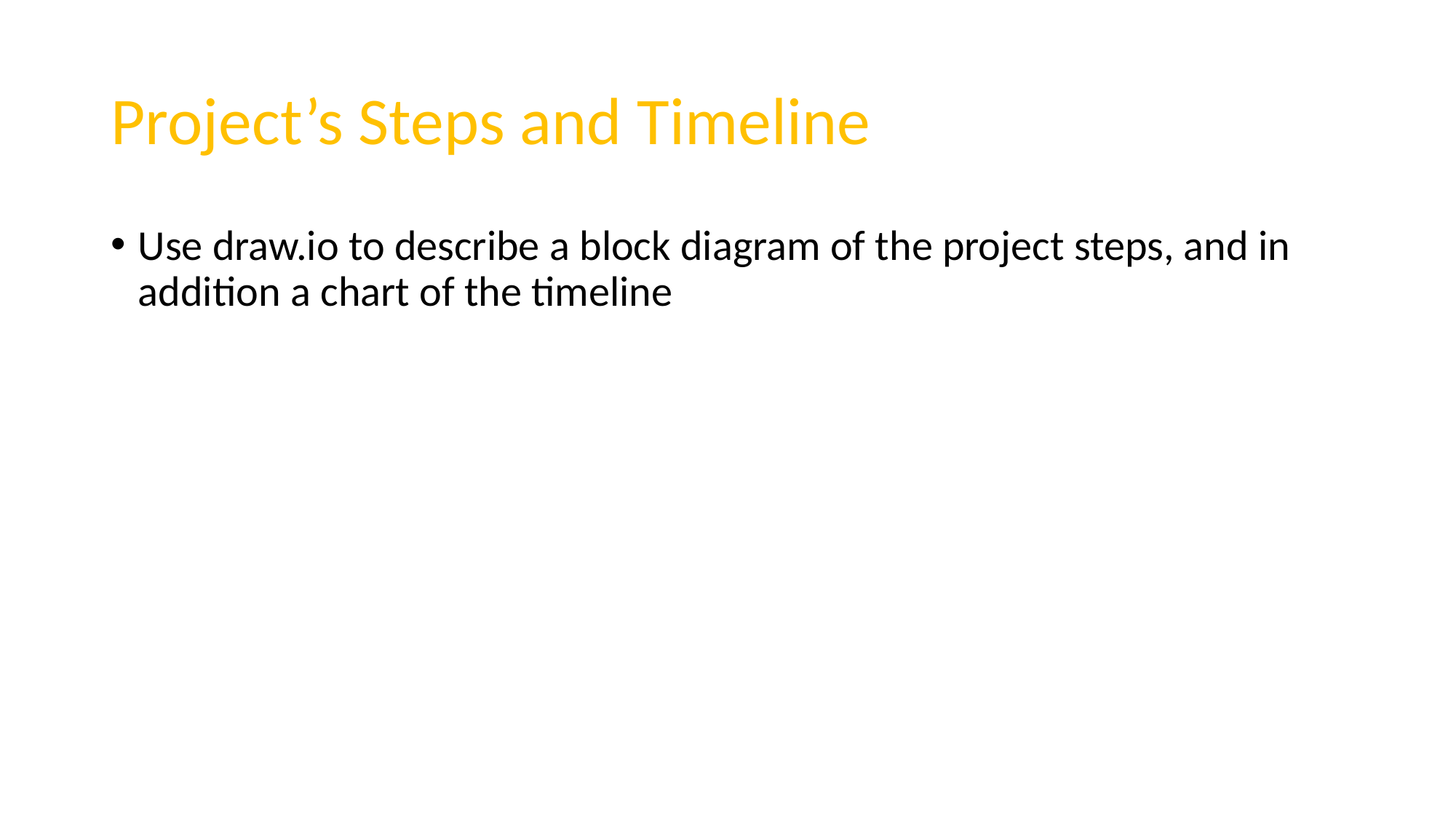

# Project’s Steps and Timeline
Use draw.io to describe a block diagram of the project steps, and in addition a chart of the timeline